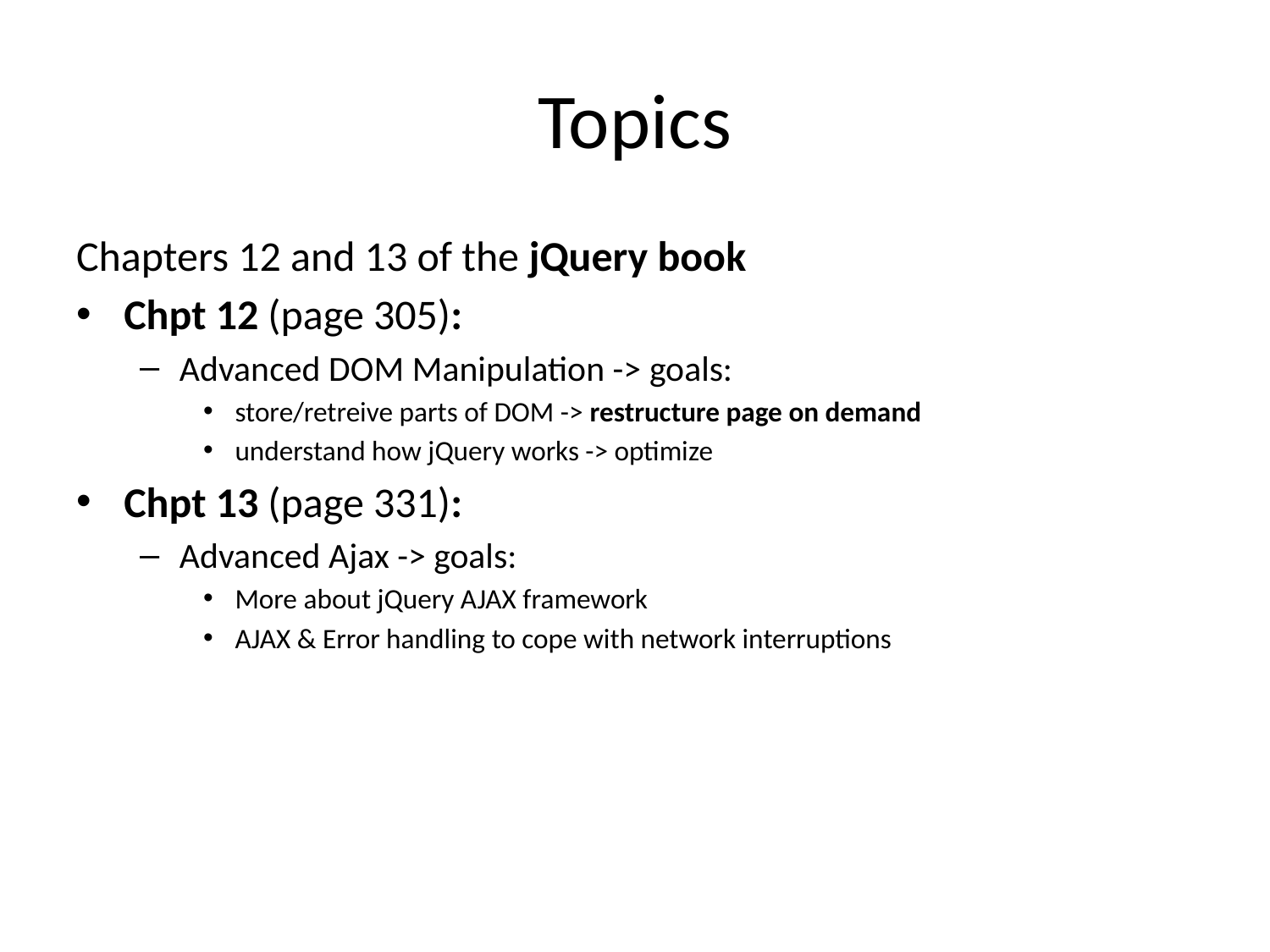

# Topics
Chapters 12 and 13 of the jQuery book
Chpt 12 (page 305):
Advanced DOM Manipulation -> goals:
store/retreive parts of DOM -> restructure page on demand
understand how jQuery works -> optimize
Chpt 13 (page 331):
Advanced Ajax -> goals:
More about jQuery AJAX framework
AJAX & Error handling to cope with network interruptions